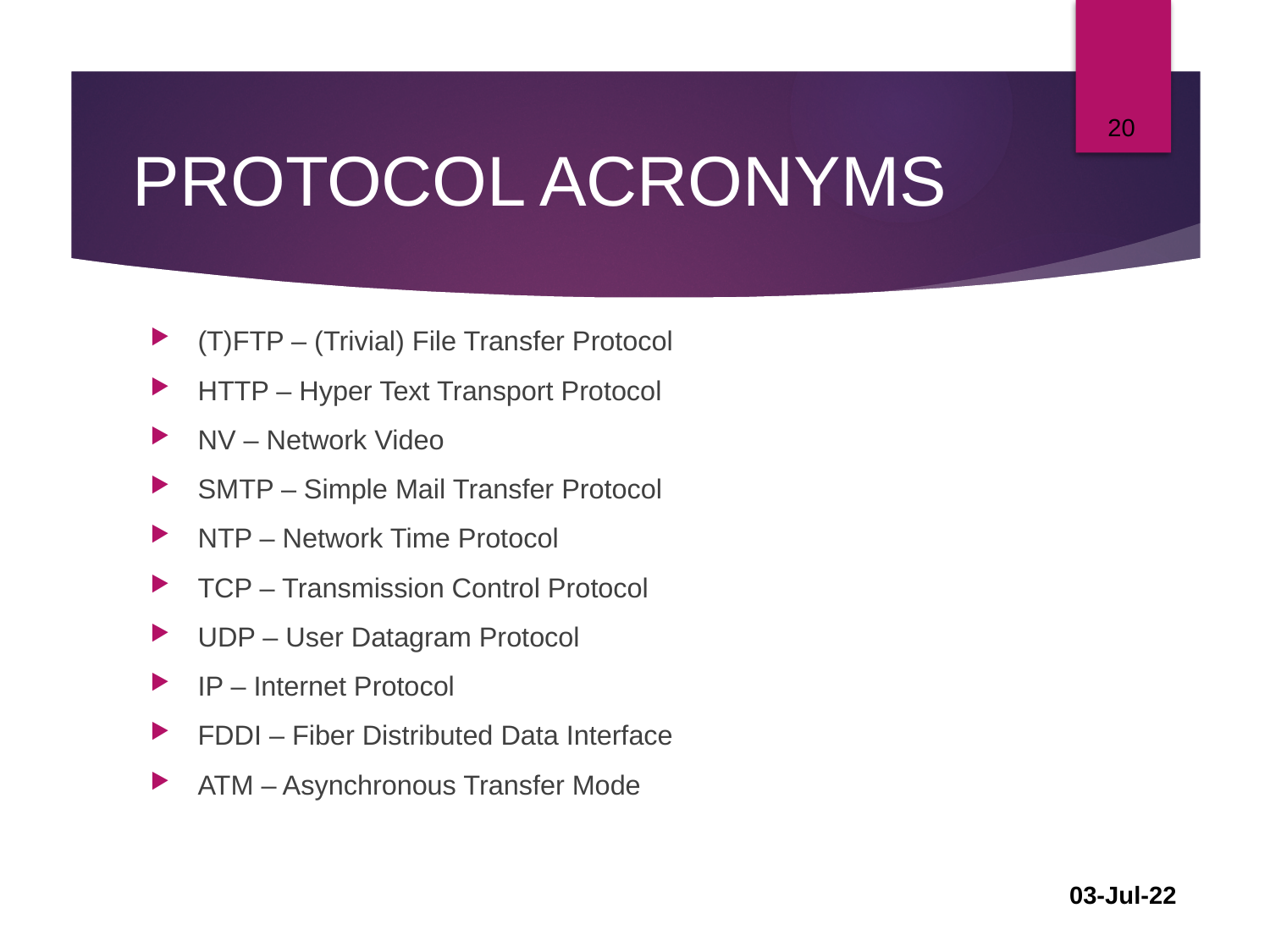

20
# PROTOCOL ACRONYMS
(T)FTP – (Trivial) File Transfer Protocol
HTTP – Hyper Text Transport Protocol
NV – Network Video
SMTP – Simple Mail Transfer Protocol
NTP – Network Time Protocol
TCP – Transmission Control Protocol
UDP – User Datagram Protocol
IP – Internet Protocol
FDDI – Fiber Distributed Data Interface
ATM – Asynchronous Transfer Mode

03-Jul-22